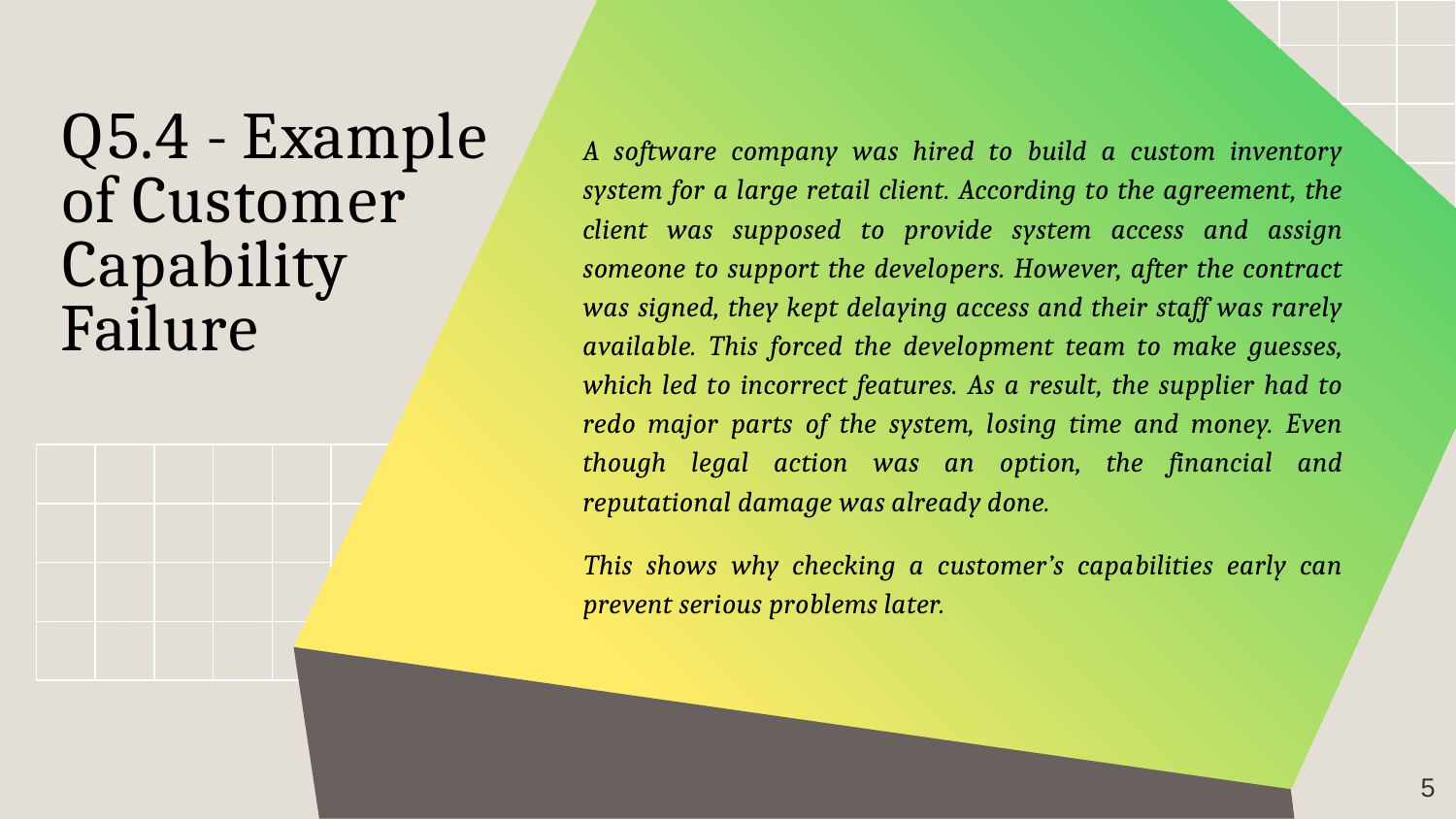

Q5.4 - Example of Customer Capability Failure

A software company was hired to build a custom inventory system for a large retail client. According to the agreement, the client was supposed to provide system access and assign someone to support the developers. However, after the contract was signed, they kept delaying access and their staff was rarely available. This forced the development team to make guesses, which led to incorrect features. As a result, the supplier had to redo major parts of the system, losing time and money. Even though legal action was an option, the financial and reputational damage was already done.
This shows why checking a customer’s capabilities early can prevent serious problems later.
5